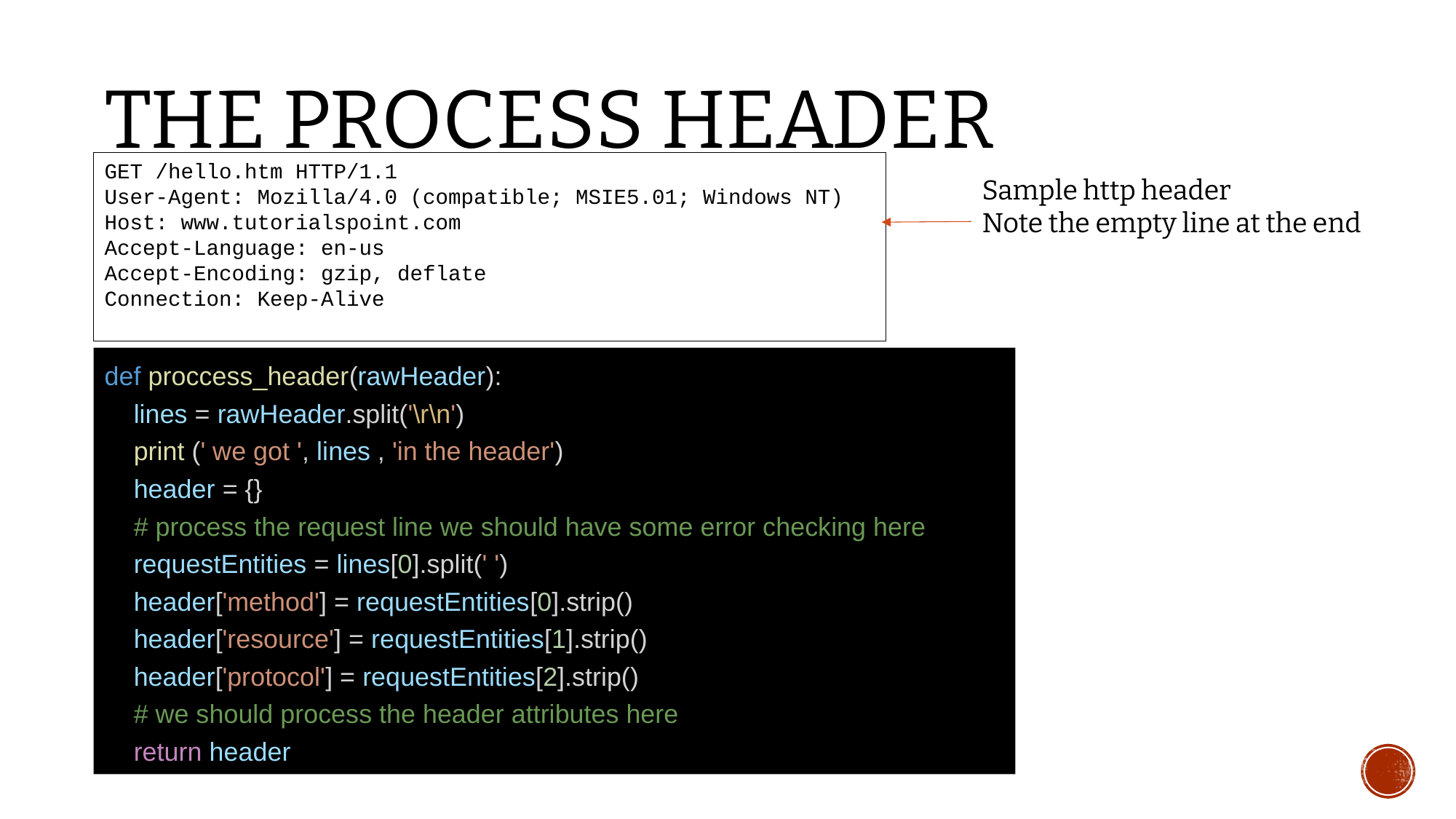

# The process header
GET /hello.htm HTTP/1.1
User-Agent: Mozilla/4.0 (compatible; MSIE5.01; Windows NT)
Host: www.tutorialspoint.com
Accept-Language: en-us
Accept-Encoding: gzip, deflate
Connection: Keep-Alive

Sample http header
Note the empty line at the end

def proccess_header(rawHeader):
    lines = rawHeader.split('\r\n')
    print (' we got ', lines , 'in the header')
    header = {}
    # process the request line we should have some error checking here
    requestEntities = lines[0].split(' ')
    header['method'] = requestEntities[0].strip()
    header['resource'] = requestEntities[1].strip()
    header['protocol'] = requestEntities[2].strip()
    # we should process the header attributes here
    return header